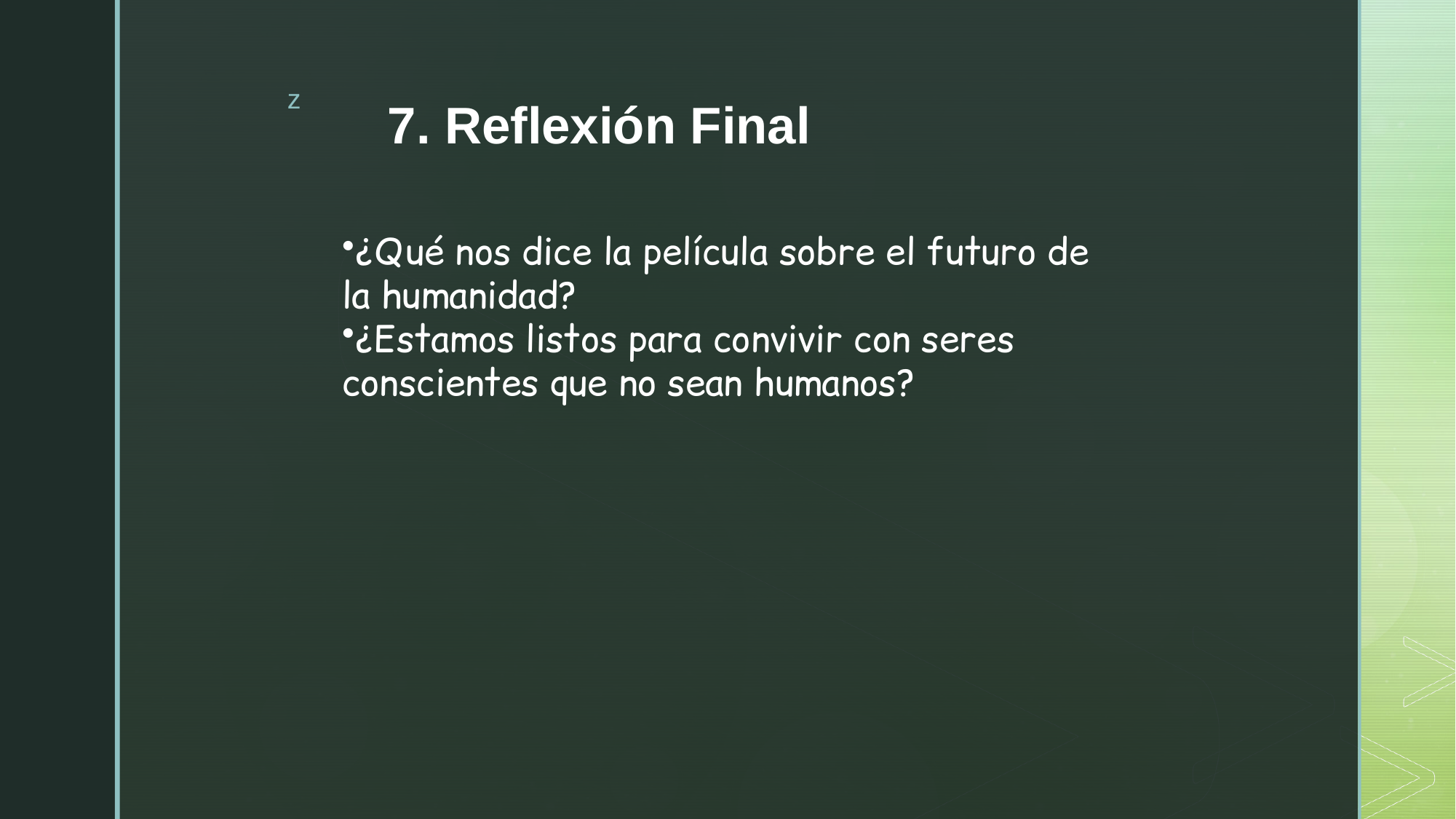

# 7. Reflexión Final
¿Qué nos dice la película sobre el futuro de la humanidad?
¿Estamos listos para convivir con seres conscientes que no sean humanos?